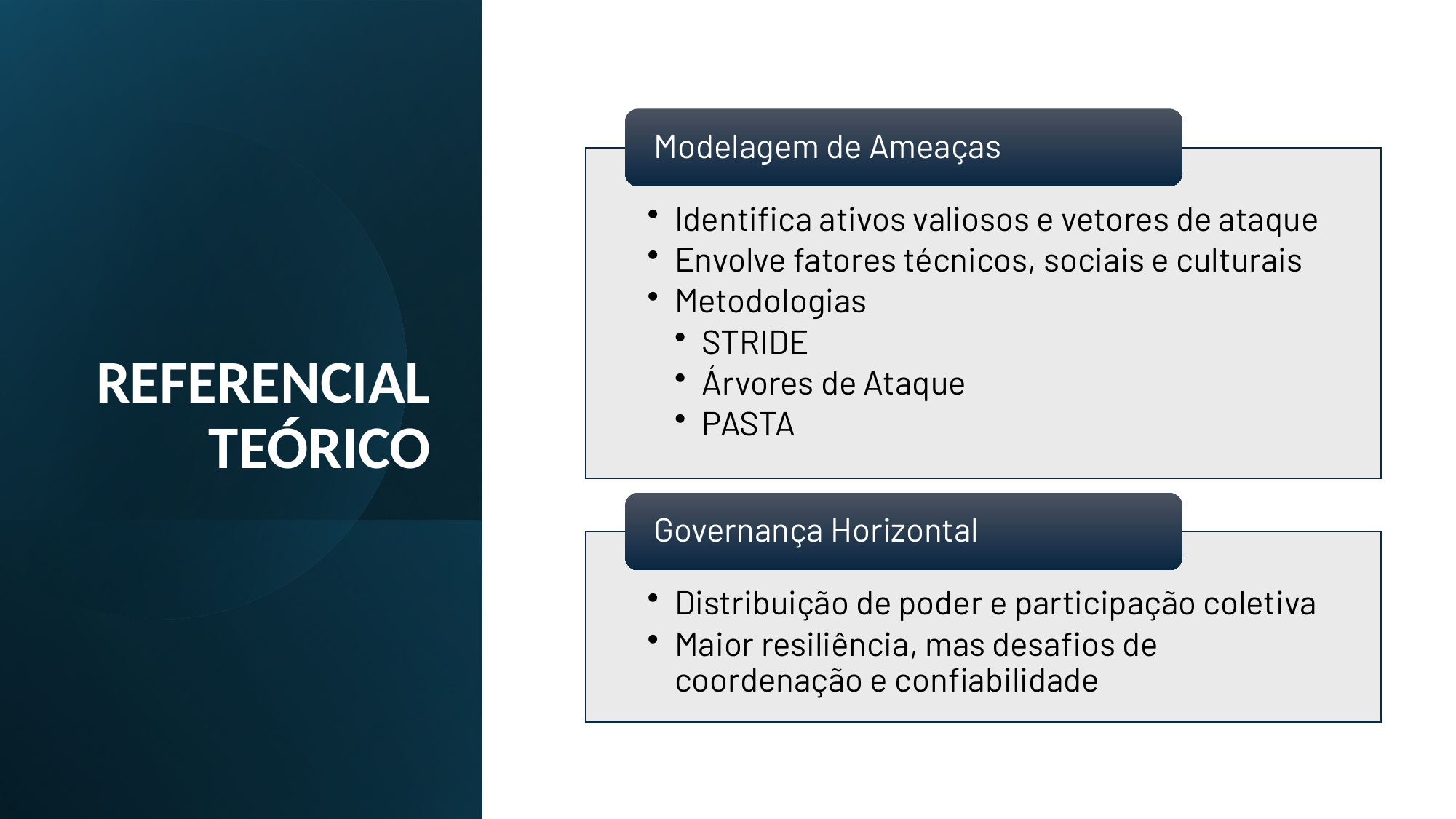

Identifica ativos valiosos e vetores de ataque
Envolve fatores técnicos, sociais e culturais
Metodologias
STRIDE
Árvores de Ataque
PASTA
Modelagem de Ameaças
Distribuição de poder e participação coletiva
Maior resiliência, mas desafios de coordenação e confiabilidade
Governança Horizontal

# REFERENCIAL TEÓRICO